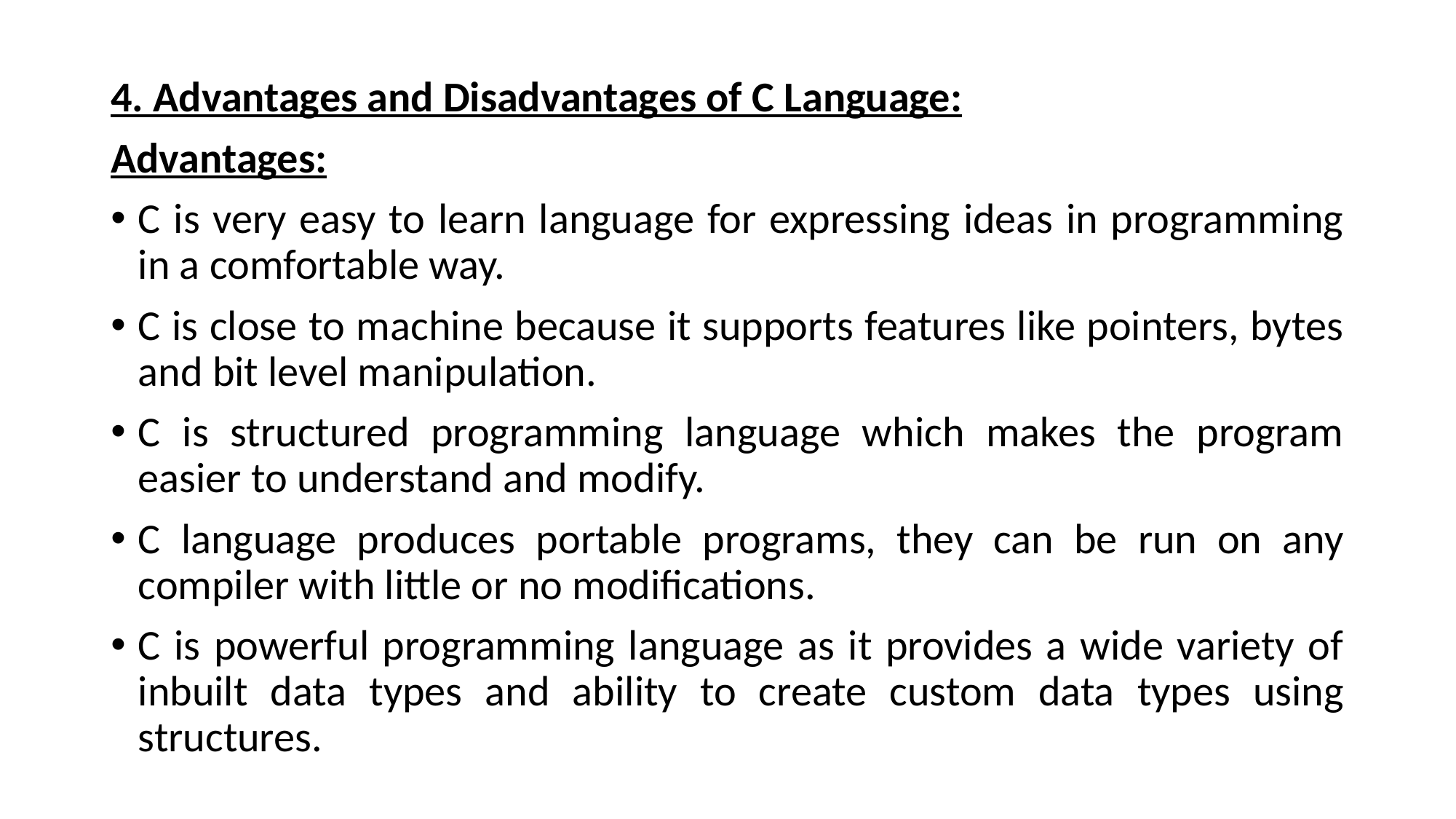

4. Advantages and Disadvantages of C Language:
Advantages:
C is very easy to learn language for expressing ideas in programming in a comfortable way.
C is close to machine because it supports features like pointers, bytes and bit level manipulation.
C is structured programming language which makes the program easier to understand and modify.
C language produces portable programs, they can be run on any compiler with little or no modifications.
C is powerful programming language as it provides a wide variety of inbuilt data types and ability to create custom data types using structures.